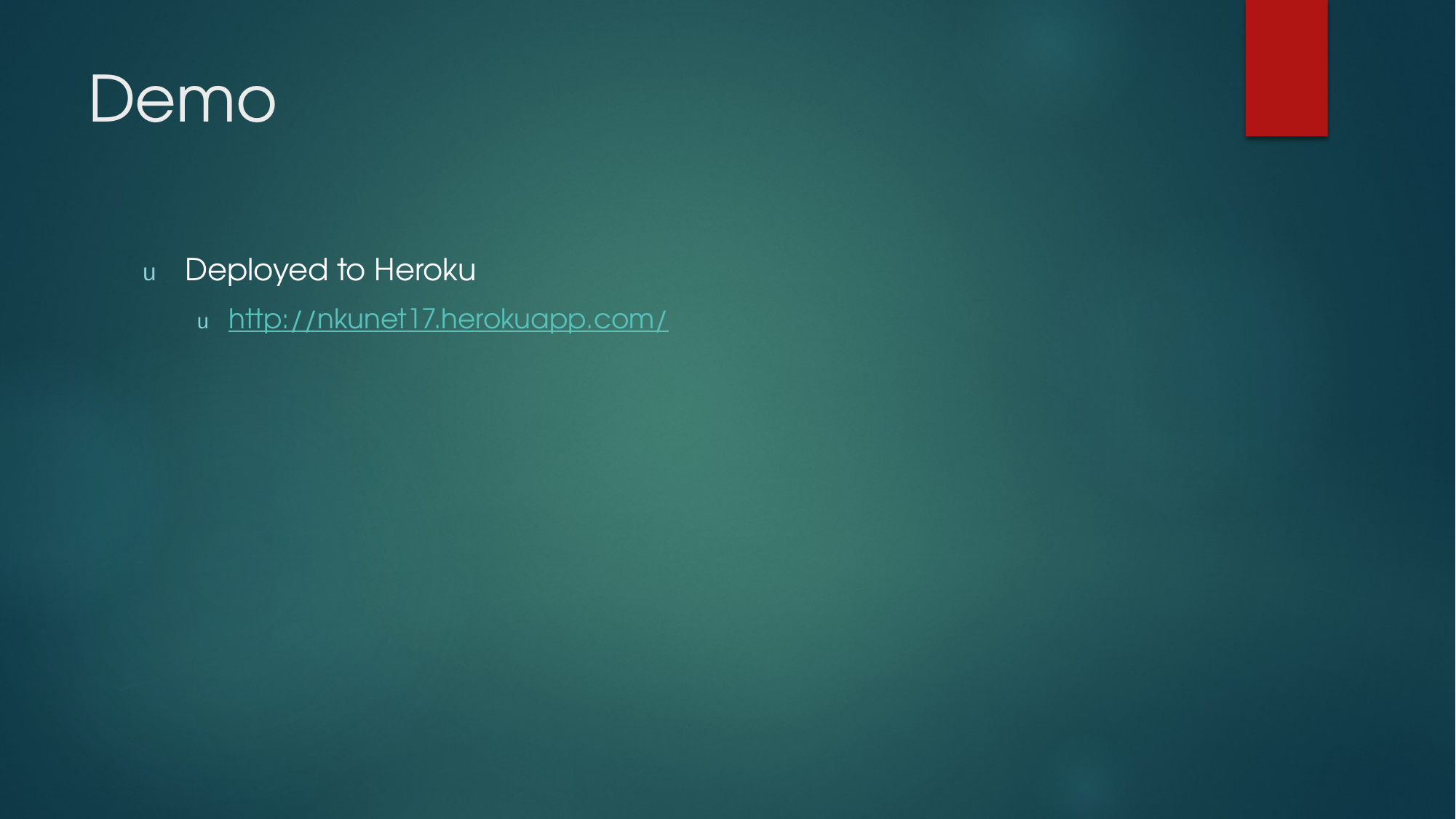

# Demo
u	Deployed to Heroku
u http://nkunet17.herokuapp.com/